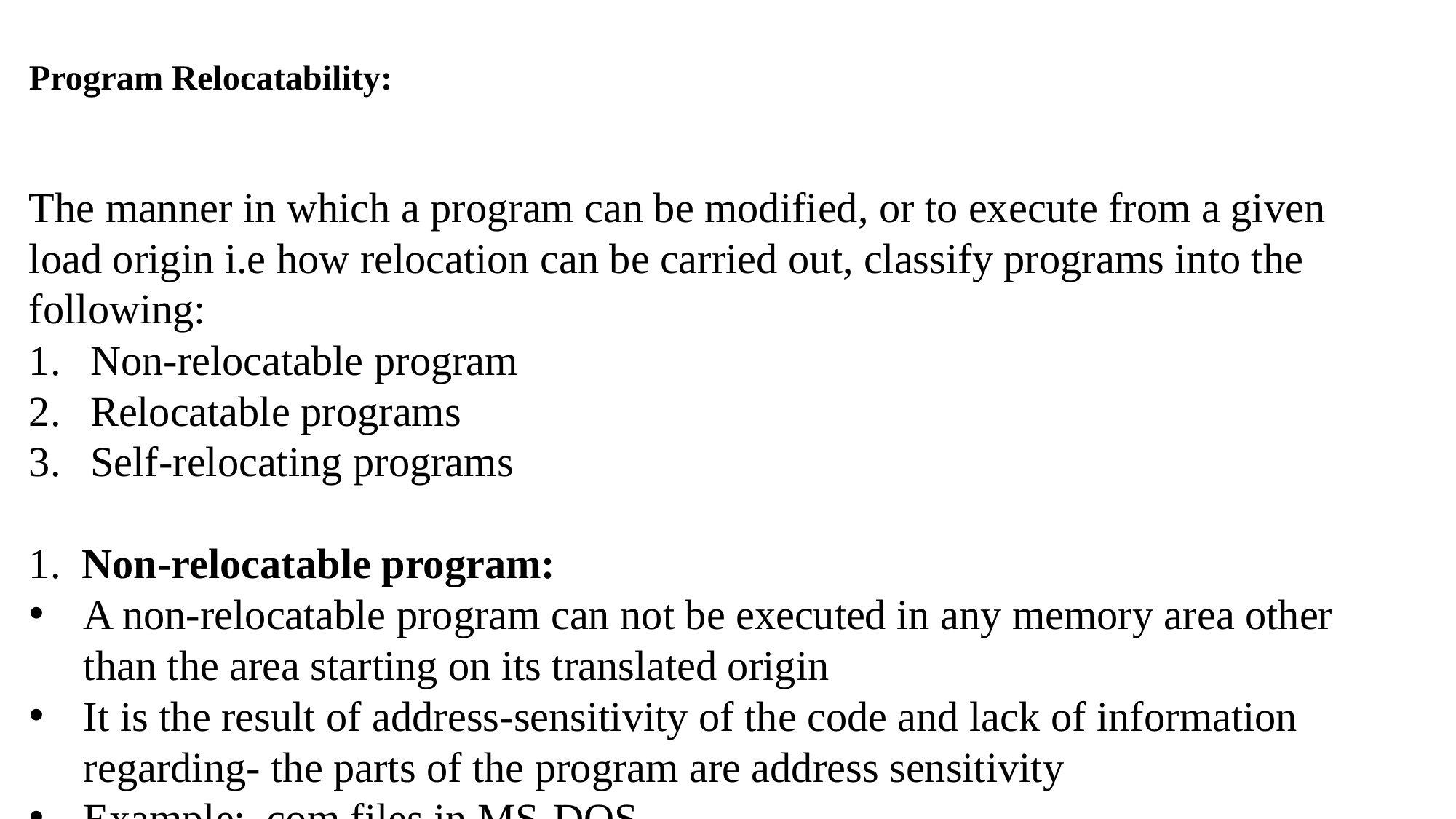

Program Relocatability:

The manner in which a program can be modified, or to execute from a given load origin i.e how relocation can be carried out, classify programs into the following:
Non-relocatable program
Relocatable programs
Self-relocating programs

1.  Non-relocatable program:
A non-relocatable program can not be executed in any memory area other than the area starting on its translated origin
It is the result of address-sensitivity of the code and lack of information regarding- the parts of the program are address sensitivity
Example: .com files in MS-DOS